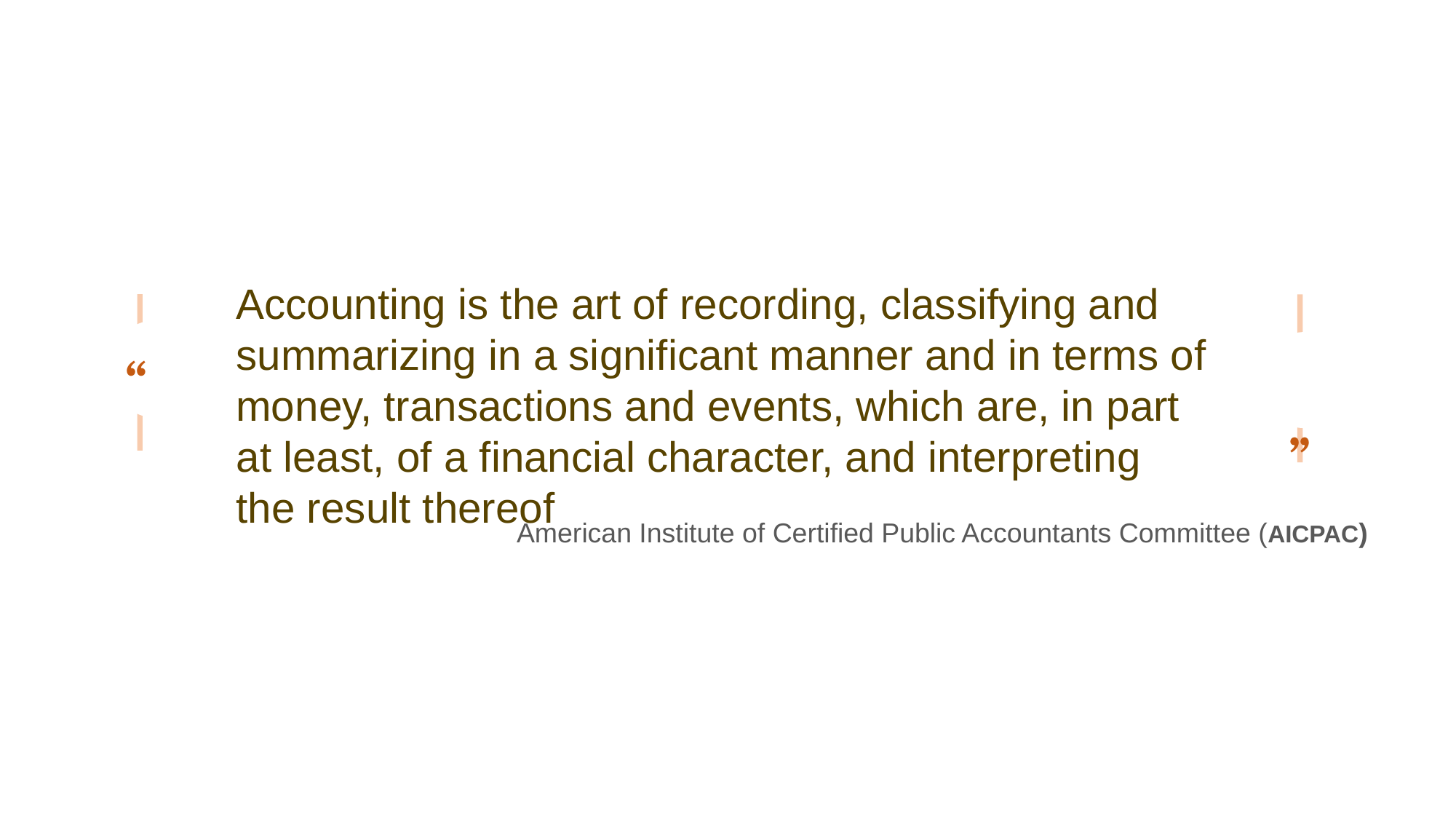

Accounting is the art of recording, classifying and summarizing in a significant manner and in terms of money, transactions and events, which are, in part at least, of a financial character, and interpreting the result thereof

“

“

American Institute of Certified Public Accountants Committee (AICPAC)